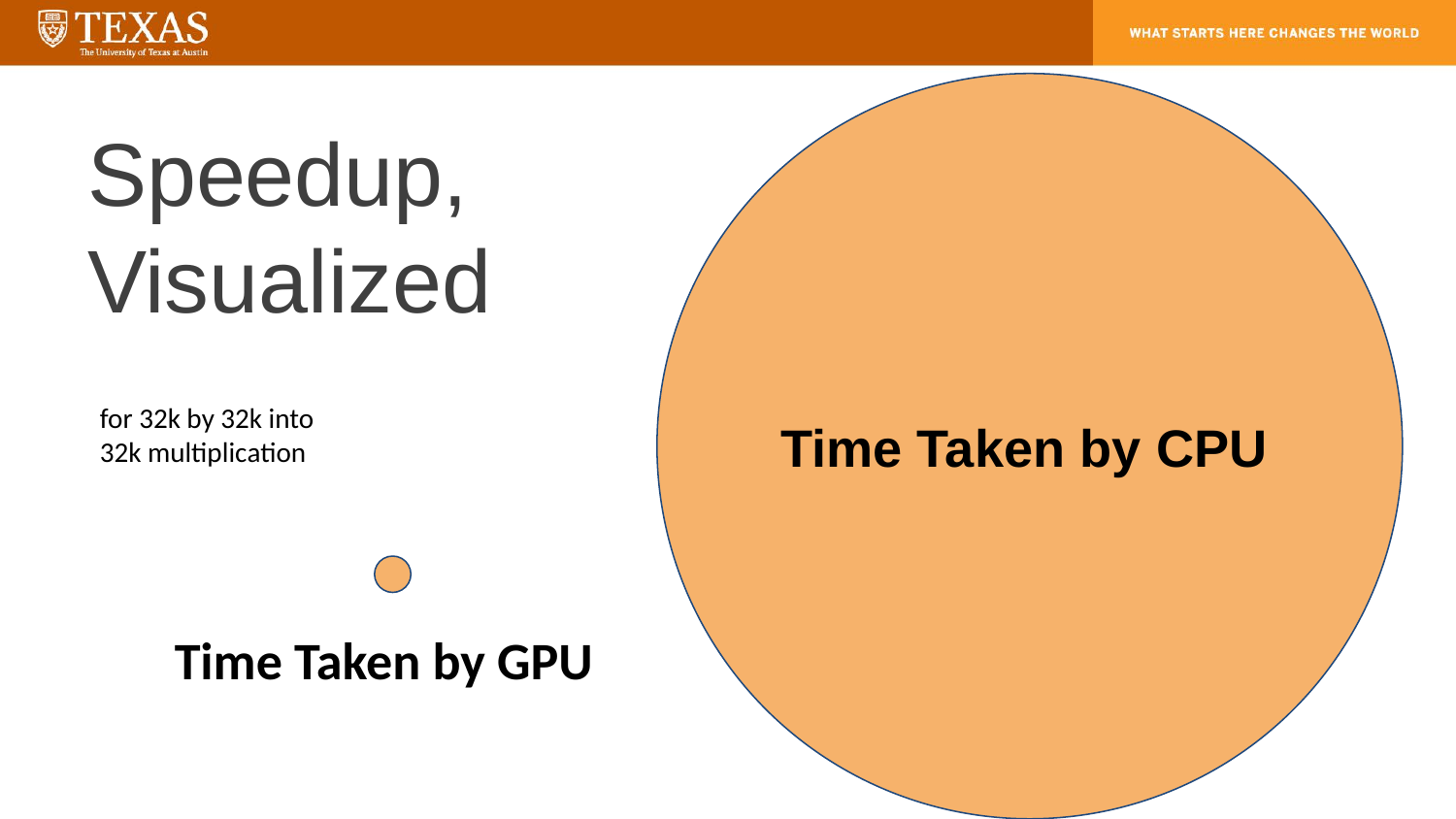

Time Taken by CPU
# Speedup,
Visualized
for 32k by 32k into 32k multiplication

Time Taken by GPU